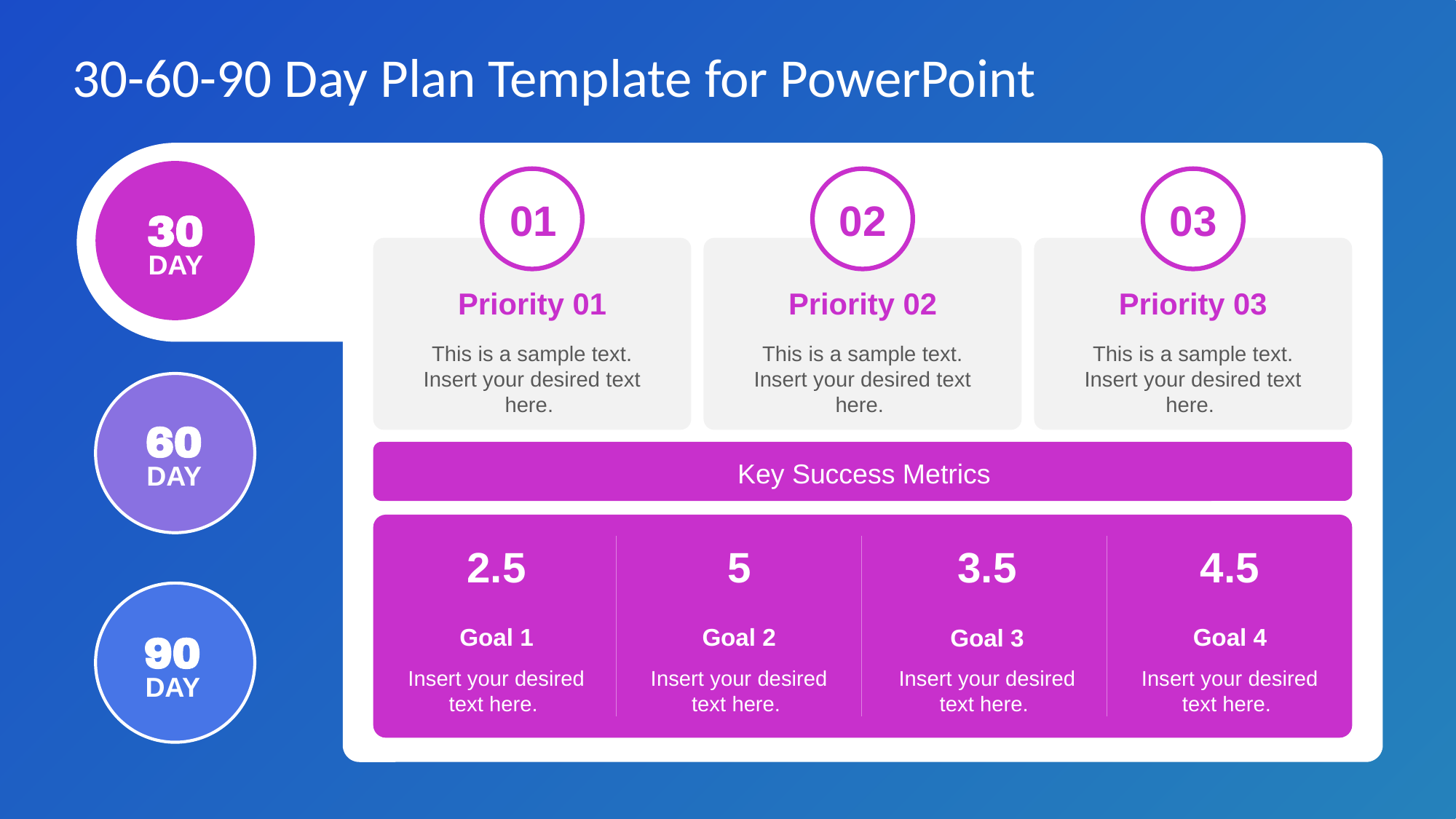

# 30-60-90 Day Plan Template for PowerPoint

01
02
03
30
Day

Priority 01
Priority 02
Priority 03
This is a sample text. Insert your desired text here.
This is a sample text. Insert your desired text here.
This is a sample text. Insert your desired text here.

60
Day

Key Success Metrics

2.5
5
3.5
4.5

Goal 1
Goal 2
Goal 3
Goal 4
90
Day
Insert your desired text here.
Insert your desired text here.
Insert your desired text here.
Insert your desired text here.